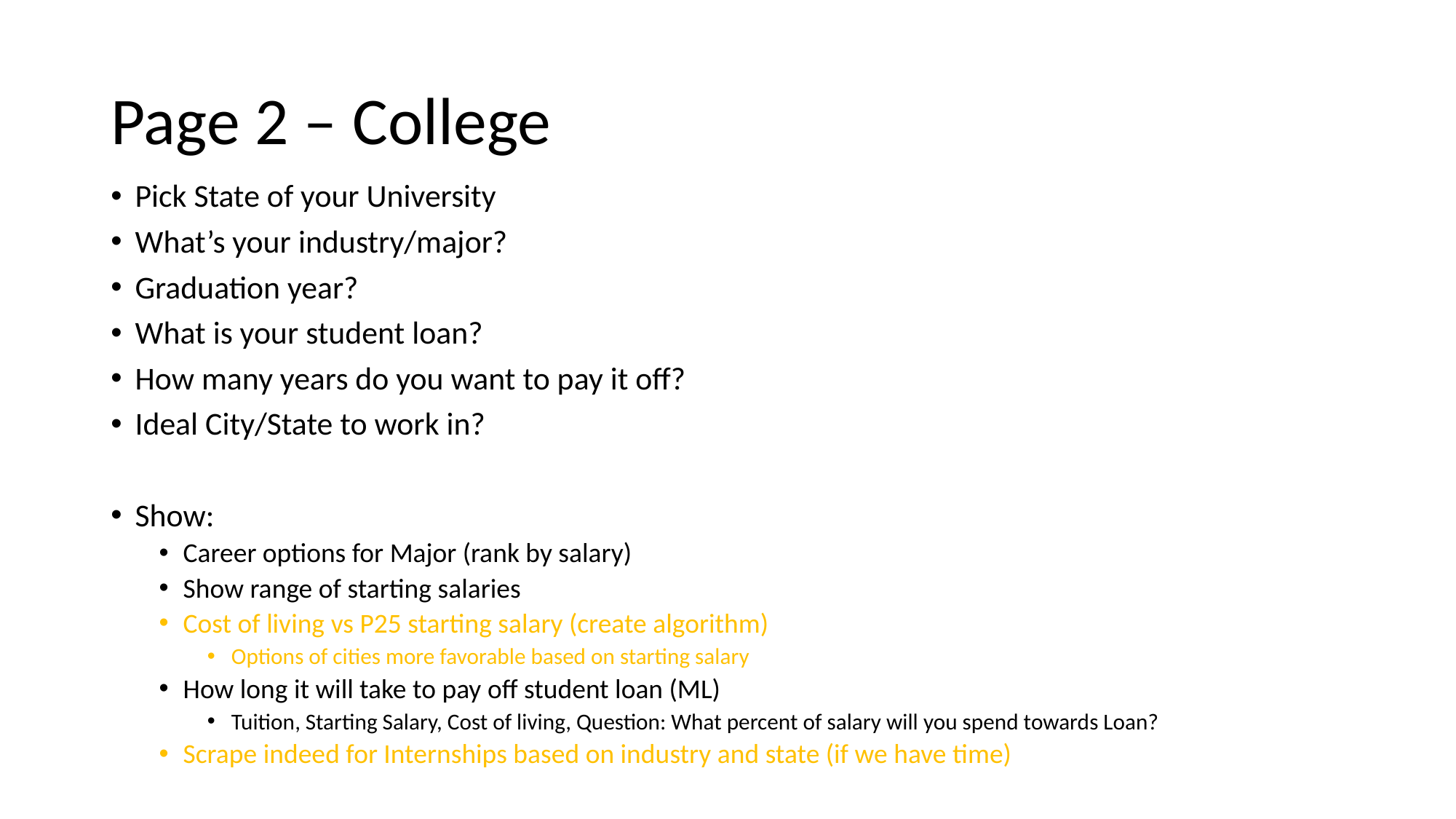

# Page 2 – College
Pick State of your University
What’s your industry/major?
Graduation year?
What is your student loan?
How many years do you want to pay it off?
Ideal City/State to work in?

Show:
Career options for Major (rank by salary)
Show range of starting salaries
Cost of living vs P25 starting salary (create algorithm)
Options of cities more favorable based on starting salary
How long it will take to pay off student loan (ML)
Tuition, Starting Salary, Cost of living, Question: What percent of salary will you spend towards Loan?
Scrape indeed for Internships based on industry and state (if we have time)